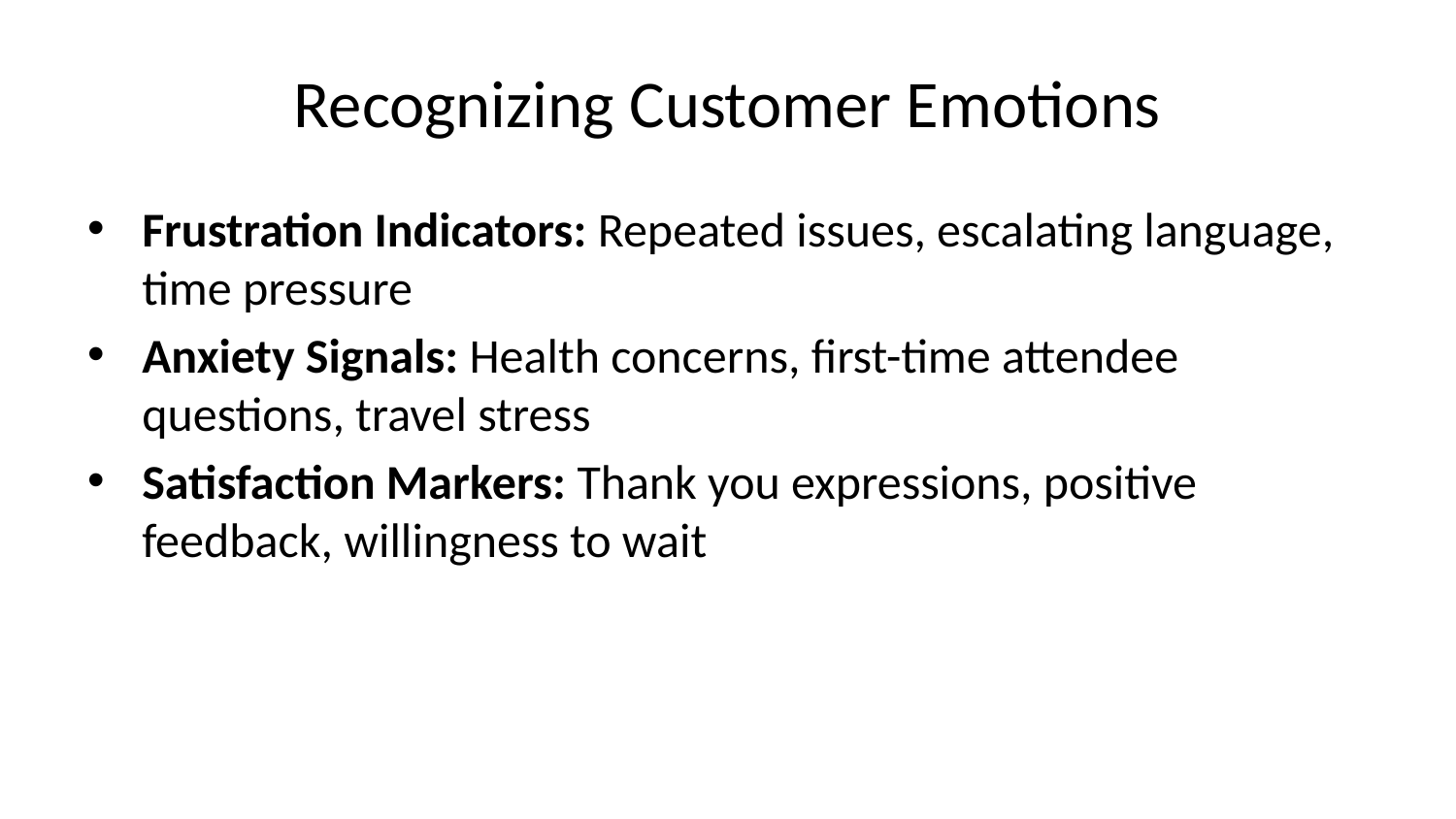

# Recognizing Customer Emotions
Frustration Indicators: Repeated issues, escalating language, time pressure
Anxiety Signals: Health concerns, first-time attendee questions, travel stress
Satisfaction Markers: Thank you expressions, positive feedback, willingness to wait